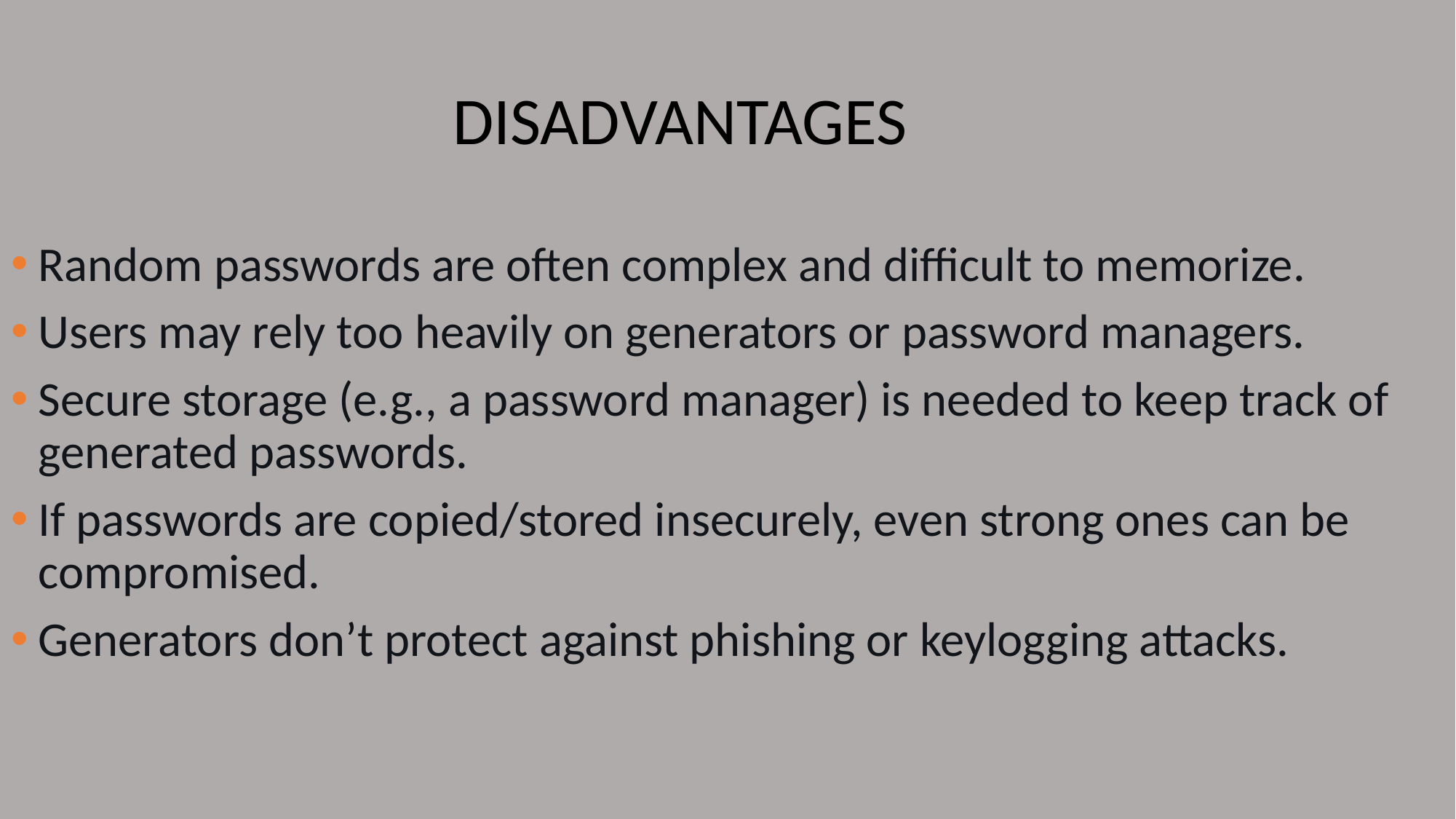

# DISADVANTAGES

Random passwords are often complex and difficult to memorize.
Users may rely too heavily on generators or password managers.
Secure storage (e.g., a password manager) is needed to keep track of generated passwords.
If passwords are copied/stored insecurely, even strong ones can be compromised.
Generators don’t protect against phishing or keylogging attacks.

Presentation title
9